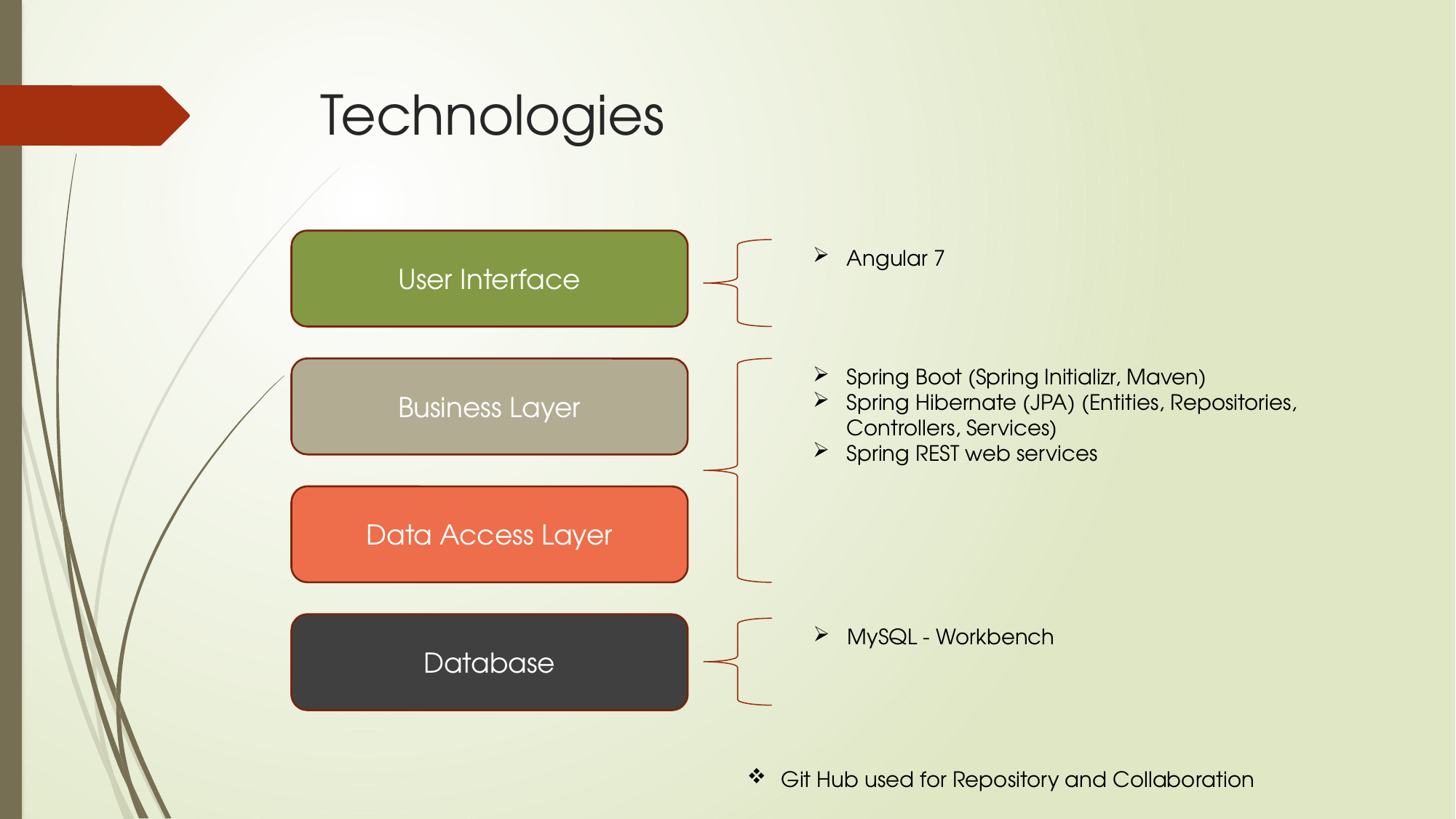

# Technologies
User Interface

Angular 7
Business Layer

Spring Boot (Spring Initializr, Maven)
Spring Hibernate (JPA) (Entities, Repositories, Controllers, Services)
Spring REST web services

Data Access Layer
Database

MySQL - Workbench
Git Hub used for Repository and Collaboration